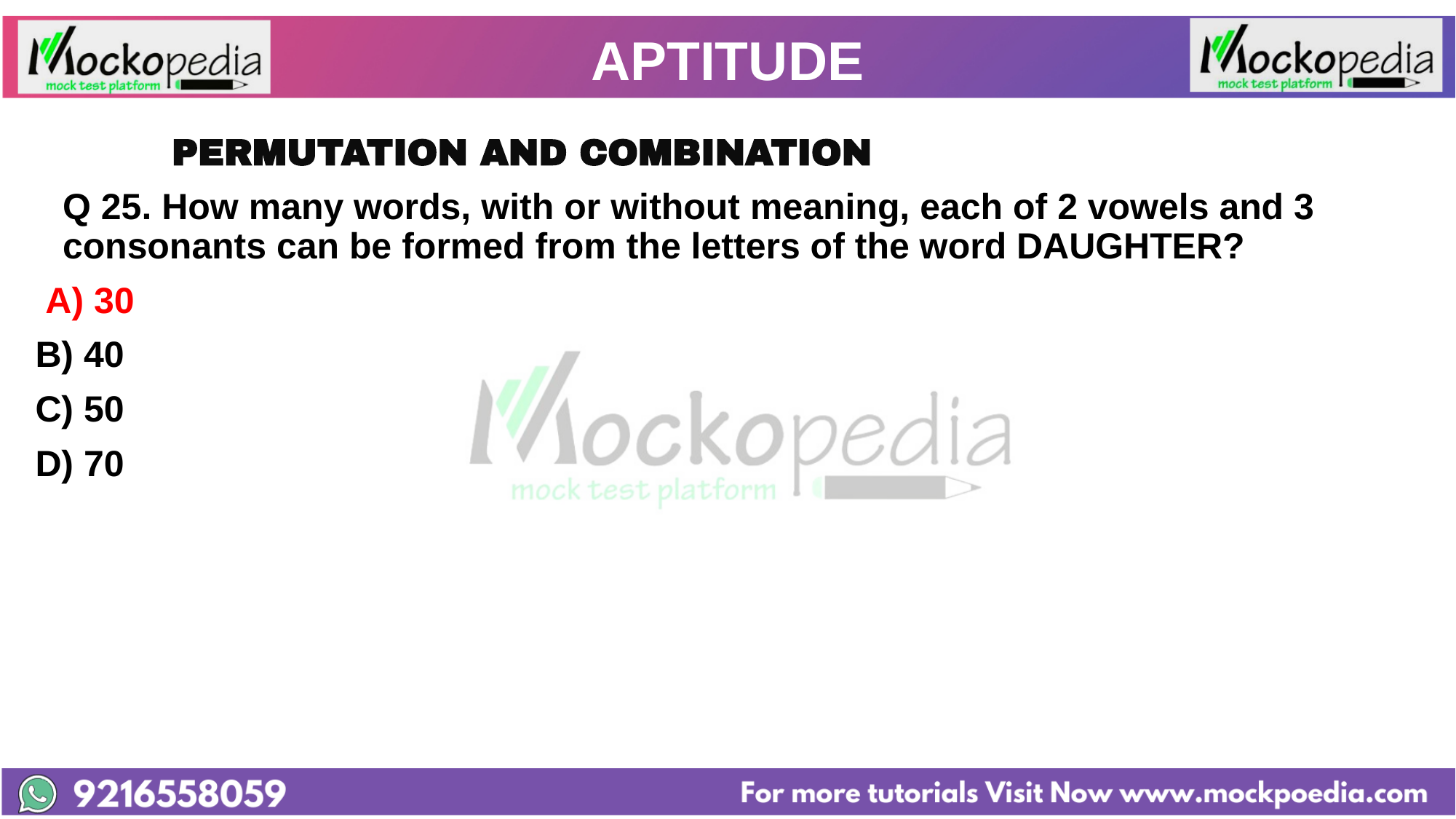

# APTITUDE
		PERMUTATION AND COMBINATION
	Q 25. How many words, with or without meaning, each of 2 vowels and 3 consonants can be formed from the letters of the word DAUGHTER?
 A) 30
B) 40
C) 50
D) 70